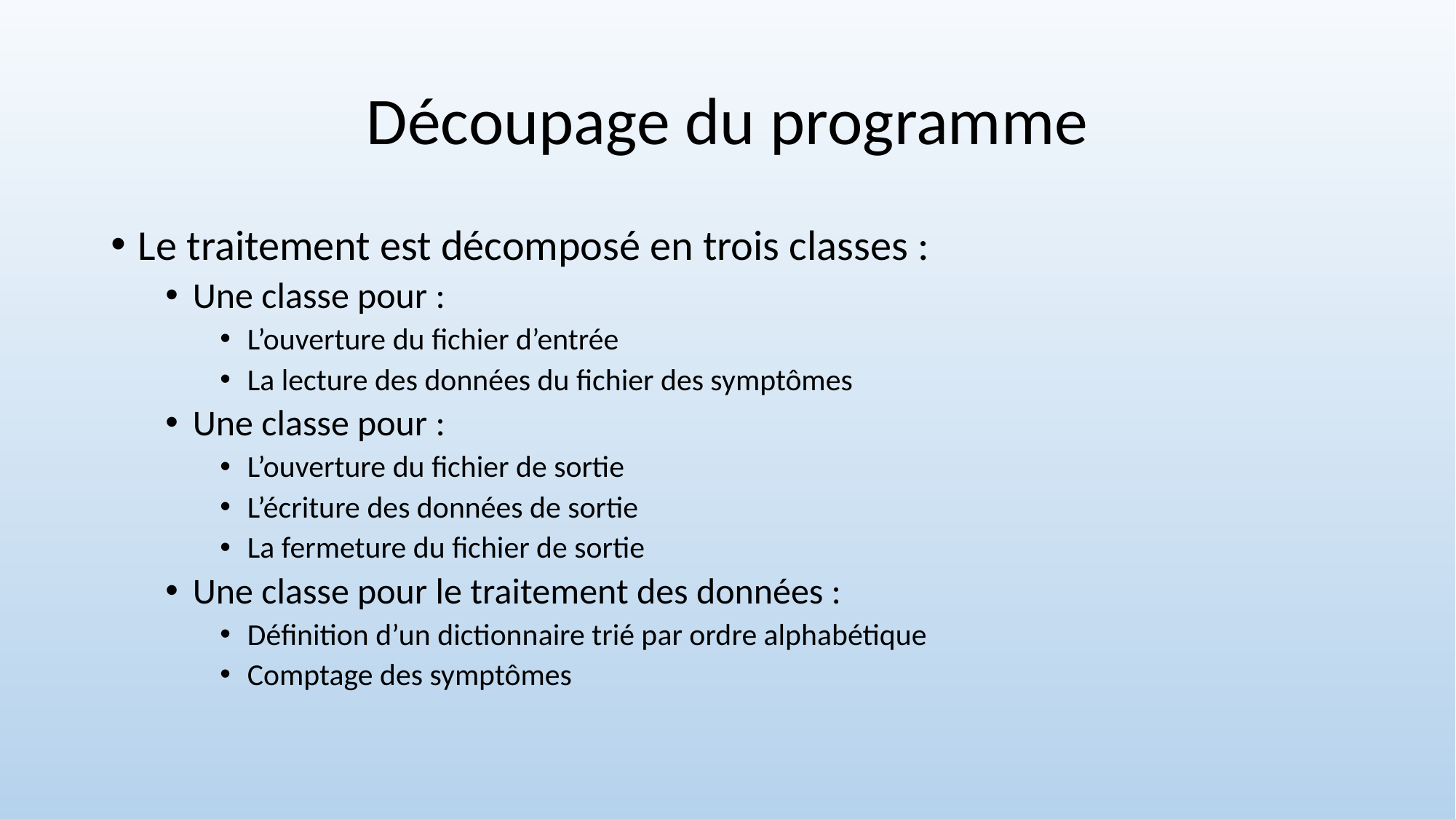

# Découpage du programme
Le traitement est décomposé en trois classes :
Une classe pour :
L’ouverture du fichier d’entrée
La lecture des données du fichier des symptômes
Une classe pour :
L’ouverture du fichier de sortie
L’écriture des données de sortie
La fermeture du fichier de sortie
Une classe pour le traitement des données :
Définition d’un dictionnaire trié par ordre alphabétique
Comptage des symptômes